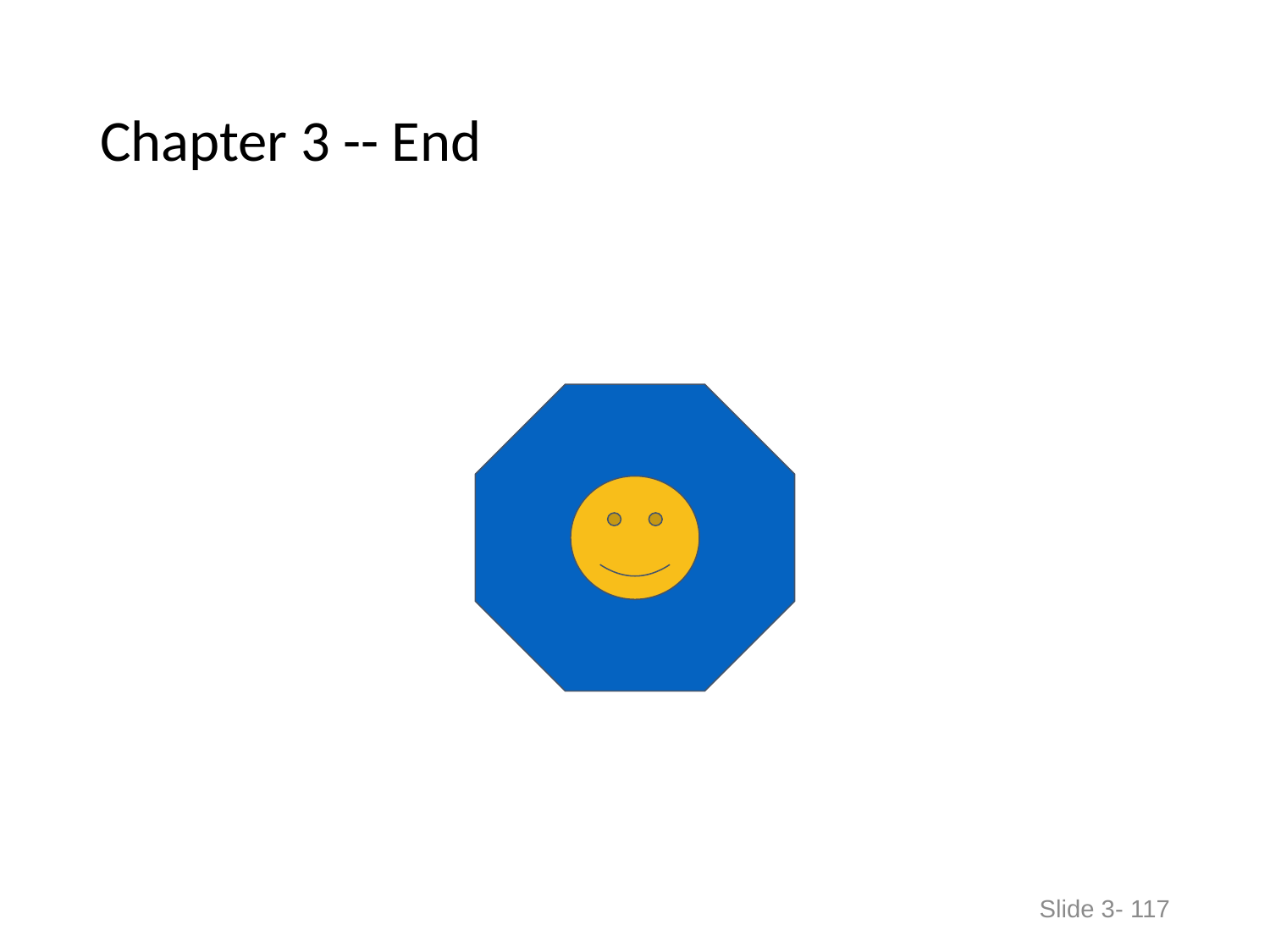

# Chapter 3 -- End

Slide 3- 117